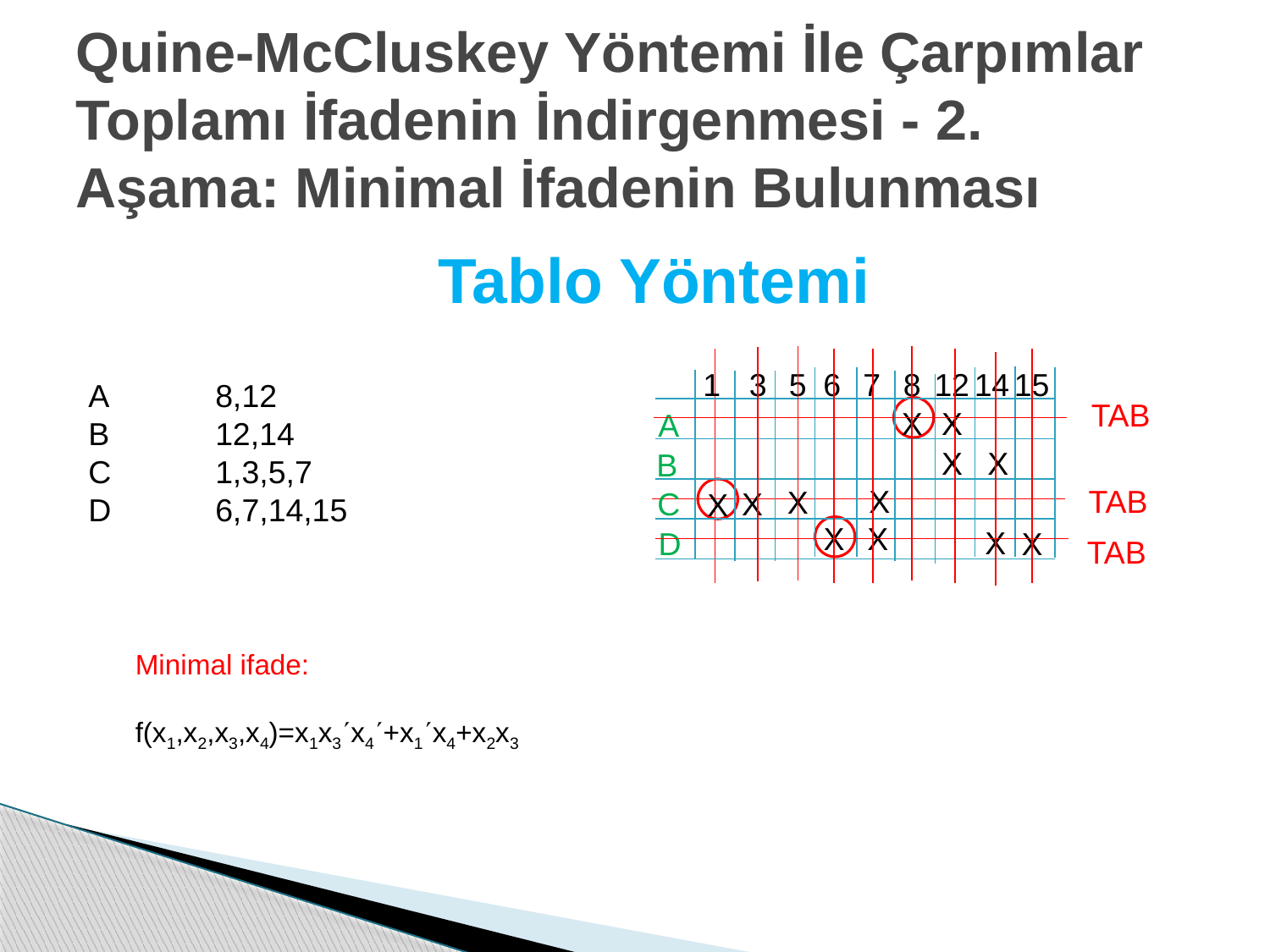

# Quine-McCluskey Yöntemi İle Çarpımlar Toplamı İfadenin İndirgenmesi - 2. Aşama: Minimal İfadenin Bulunması
Tablo Yöntemi
1
3
5
6
7
8
12
14
15
X
X
A
X
X
B
X
X
C
X
X
X
X
X
D
X
A	8,12
B	12,14
C	1,3,5,7
D	6,7,14,15
TAB

TAB

TAB
Minimal ifade:

f(x1,x2,x3,x4)=x1x3′x4′+x1′x4+x2x3